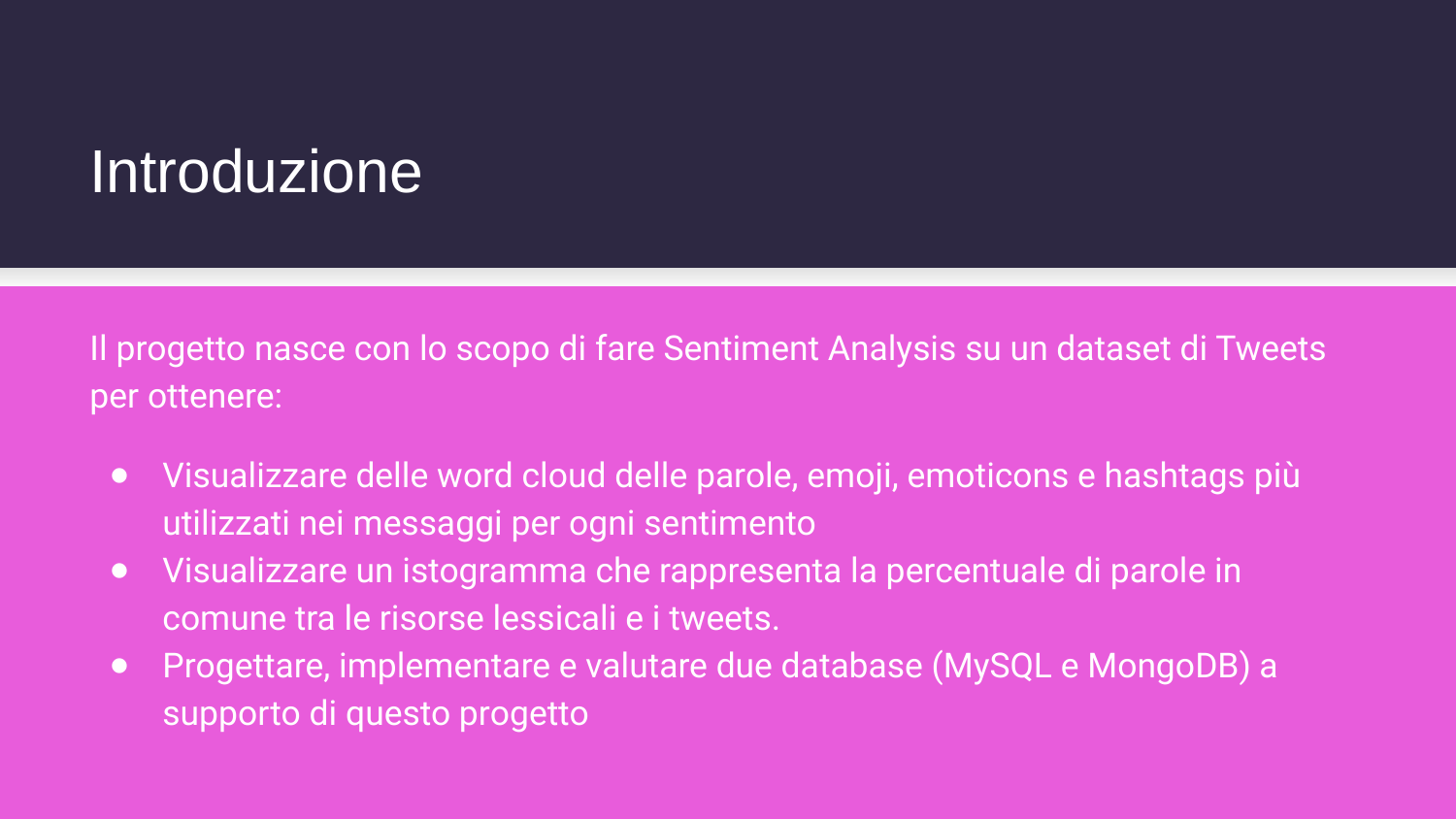

# Introduzione
Il progetto nasce con lo scopo di fare Sentiment Analysis su un dataset di Tweets per ottenere:
Visualizzare delle word cloud delle parole, emoji, emoticons e hashtags più utilizzati nei messaggi per ogni sentimento
Visualizzare un istogramma che rappresenta la percentuale di parole in comune tra le risorse lessicali e i tweets.
Progettare, implementare e valutare due database (MySQL e MongoDB) a supporto di questo progetto